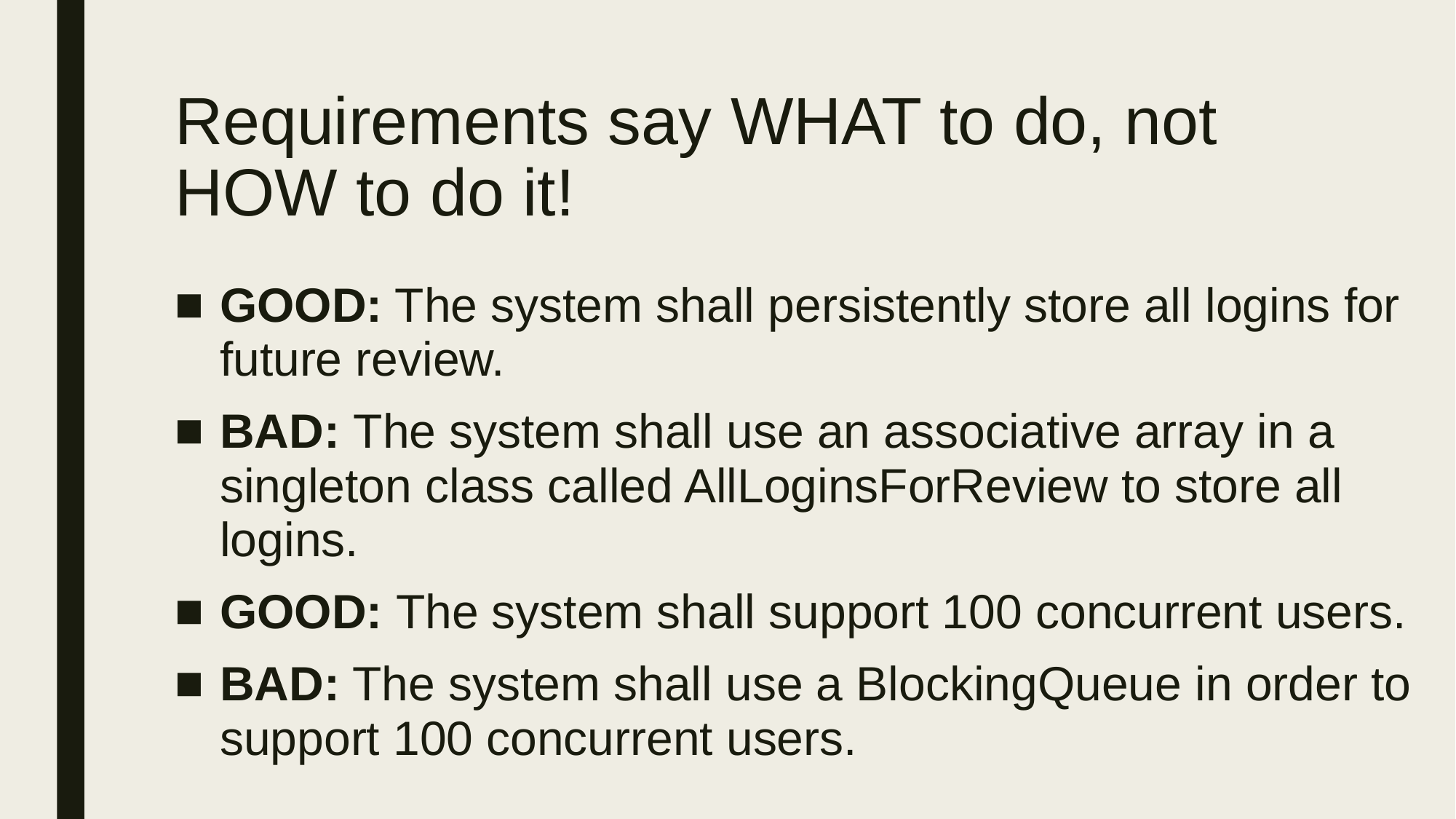

# Requirements say WHAT to do, not HOW to do it!
GOOD: The system shall persistently store all logins for future review.
BAD: The system shall use an associative array in a singleton class called AllLoginsForReview to store all logins.
GOOD: The system shall support 100 concurrent users.
BAD: The system shall use a BlockingQueue in order to support 100 concurrent users.